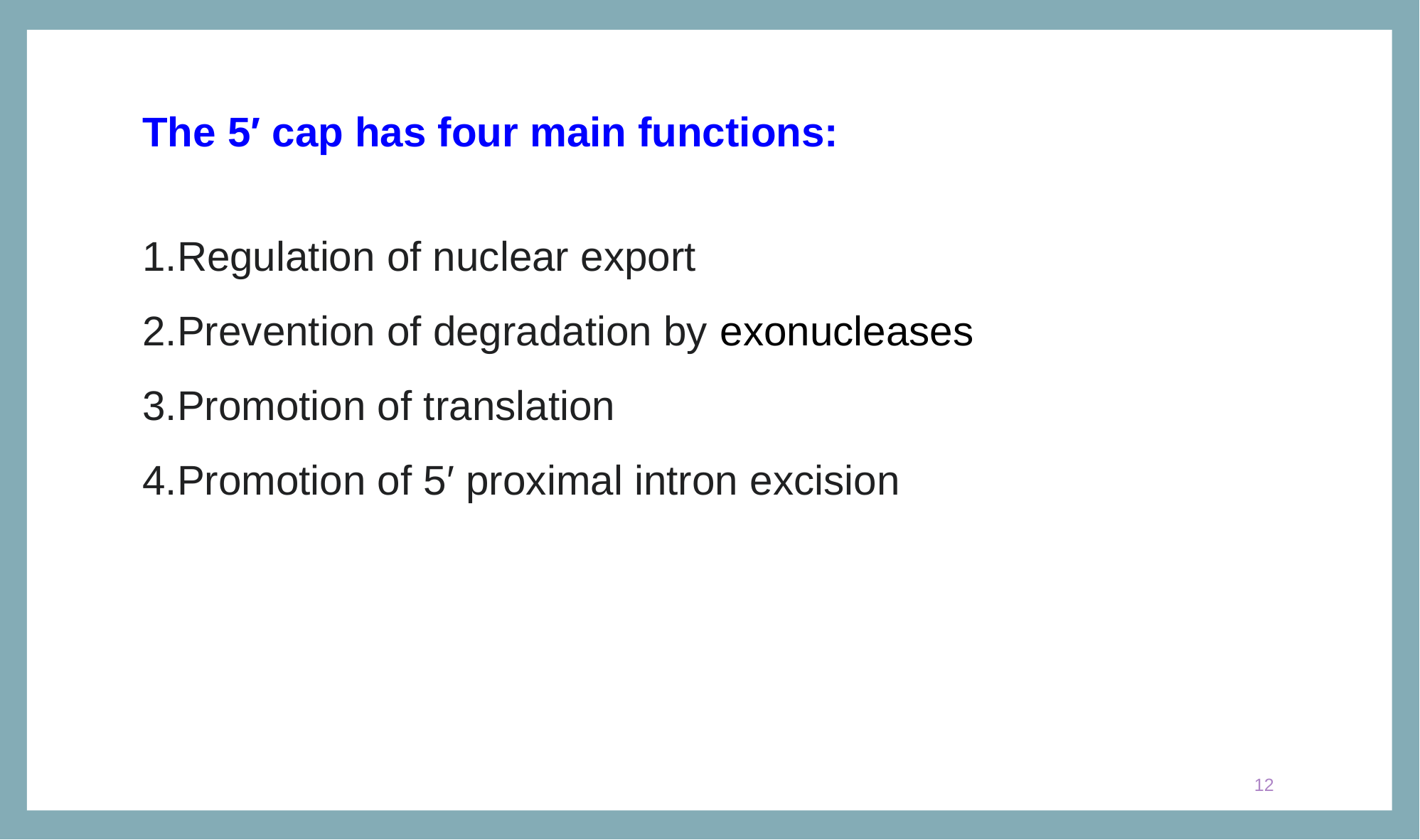

The 5′ cap has four main functions:

Regulation of nuclear export
Prevention of degradation by exonucleases
Promotion of translation
Promotion of 5′ proximal intron excision
12